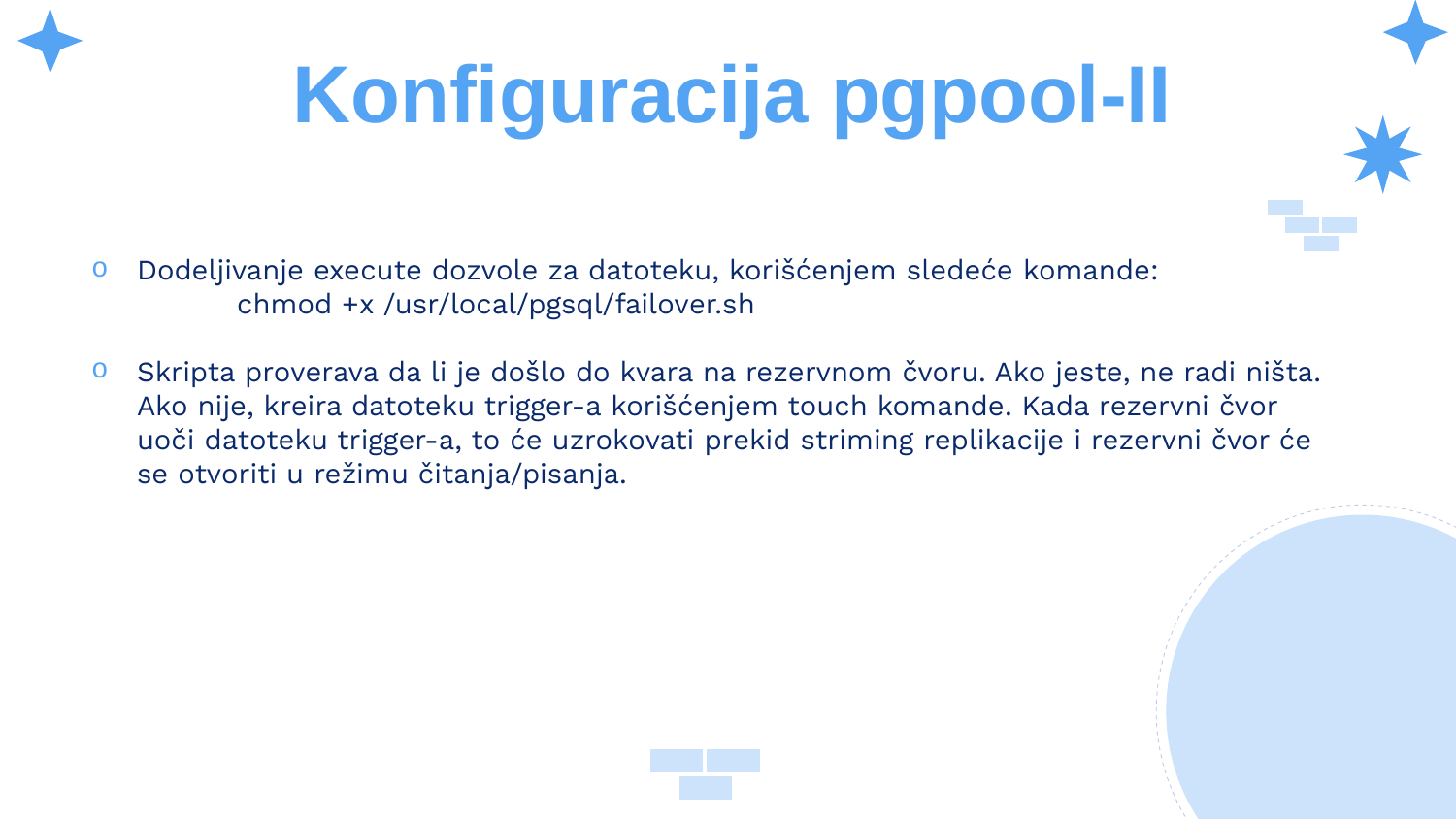

# Konfiguracija pgpool-II

Dodeljivanje execute dozvole za datoteku, korišćenjem sledeće komande:
	chmod +x /usr/local/pgsql/failover.sh

Skripta proverava da li je došlo do kvara na rezervnom čvoru. Ako jeste, ne radi ništa. Ako nije, kreira datoteku trigger-a korišćenjem touch komande. Kada rezervni čvor uoči datoteku trigger-a, to će uzrokovati prekid striming replikacije i rezervni čvor će se otvoriti u režimu čitanja/pisanja.